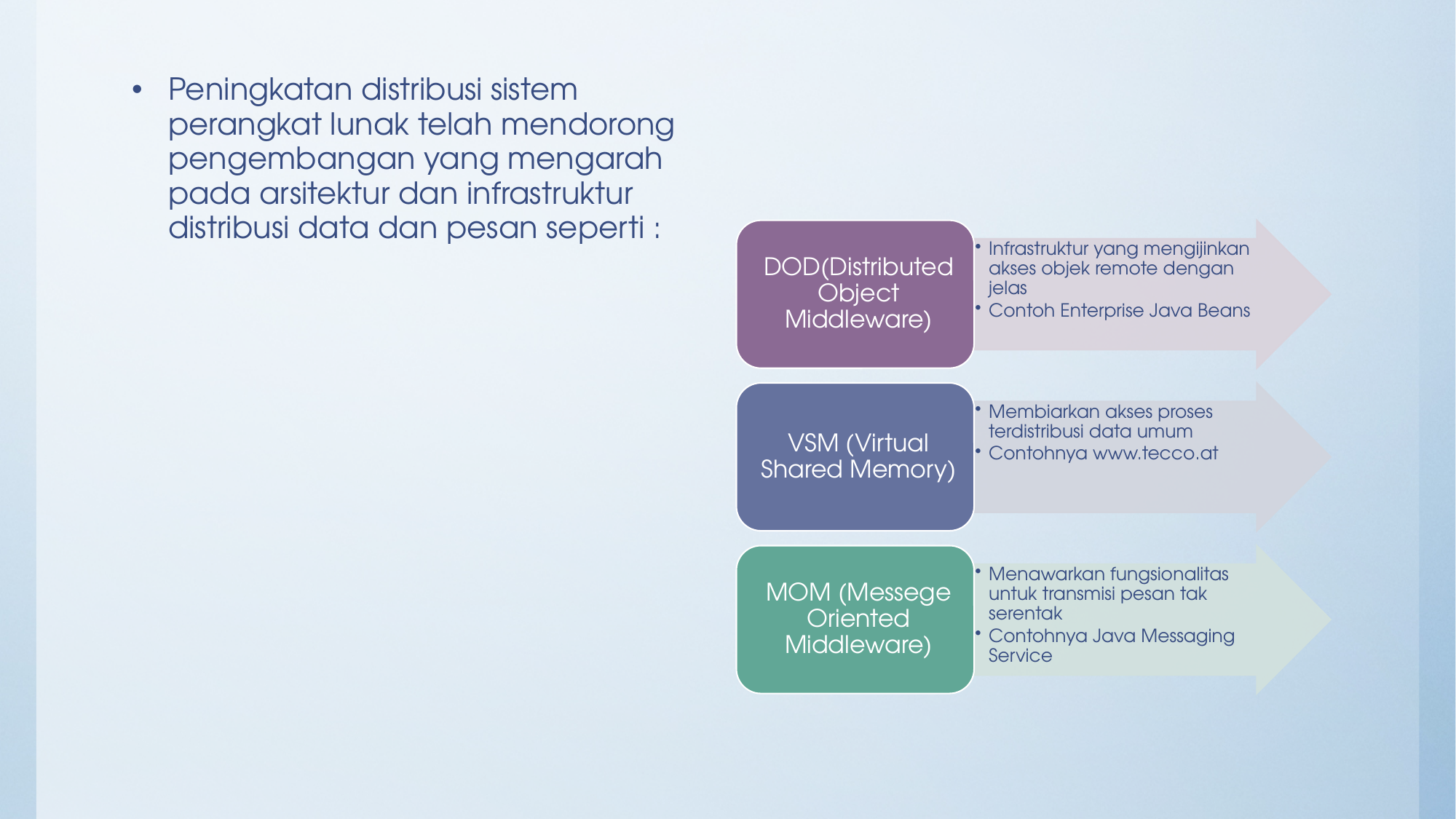

Peningkatan distribusi sistem perangkat lunak telah mendorong pengembangan yang mengarah pada arsitektur dan infrastruktur distribusi data dan pesan seperti :
Infrastruktur yang mengijinkan akses objek remote dengan jelas
Contoh Enterprise Java Beans
DOD(Distributed Object Middleware)
Membiarkan akses proses terdistribusi data umum
Contohnya www.tecco.at
VSM (Virtual Shared Memory)
Menawarkan fungsionalitas untuk transmisi pesan tak serentak
Contohnya Java Messaging Service
MOM (Messege Oriented Middleware)